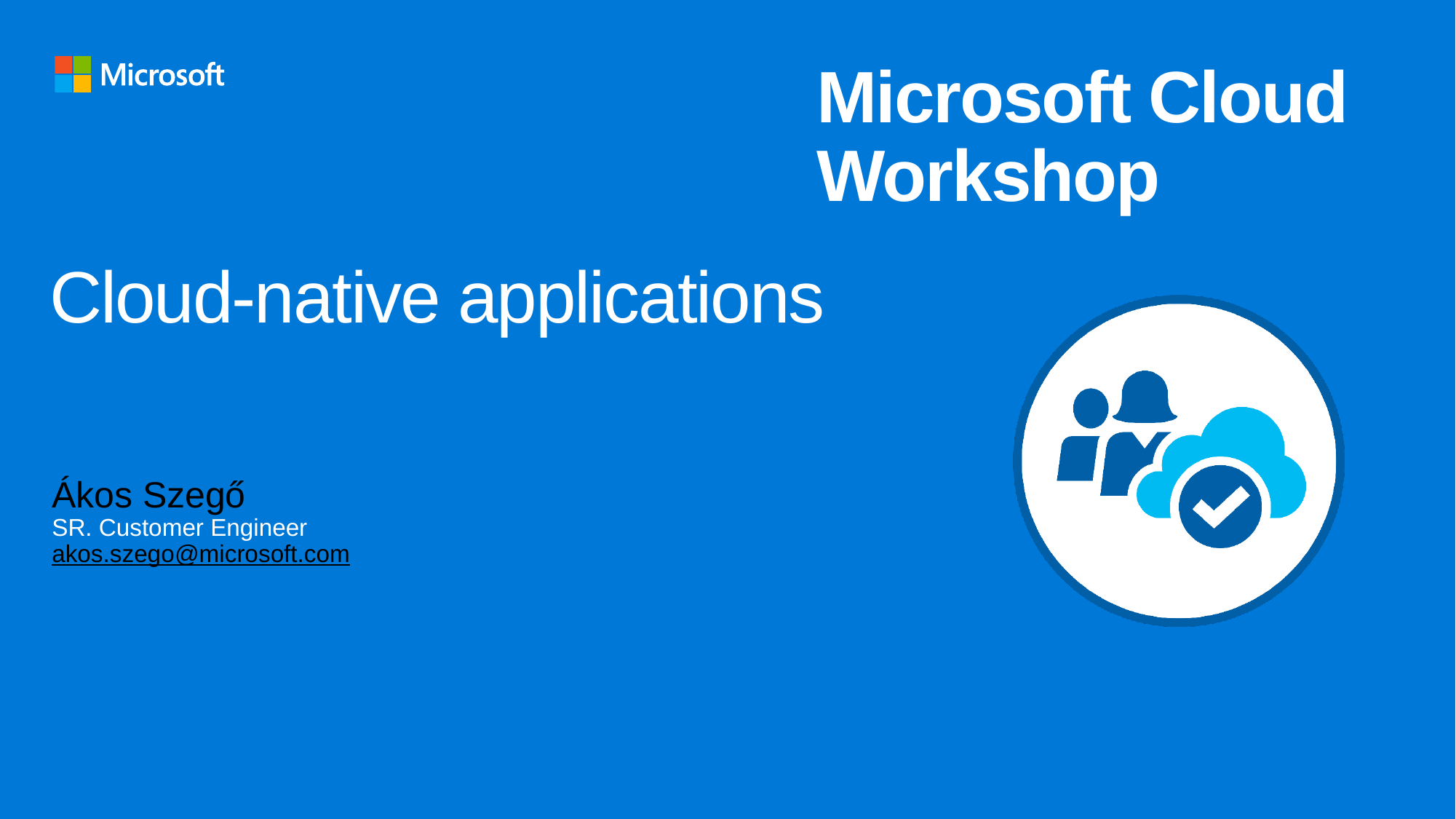

# Cloud-native applications
Ákos Szegő
SR. Customer Engineer
akos.szego@microsoft.com